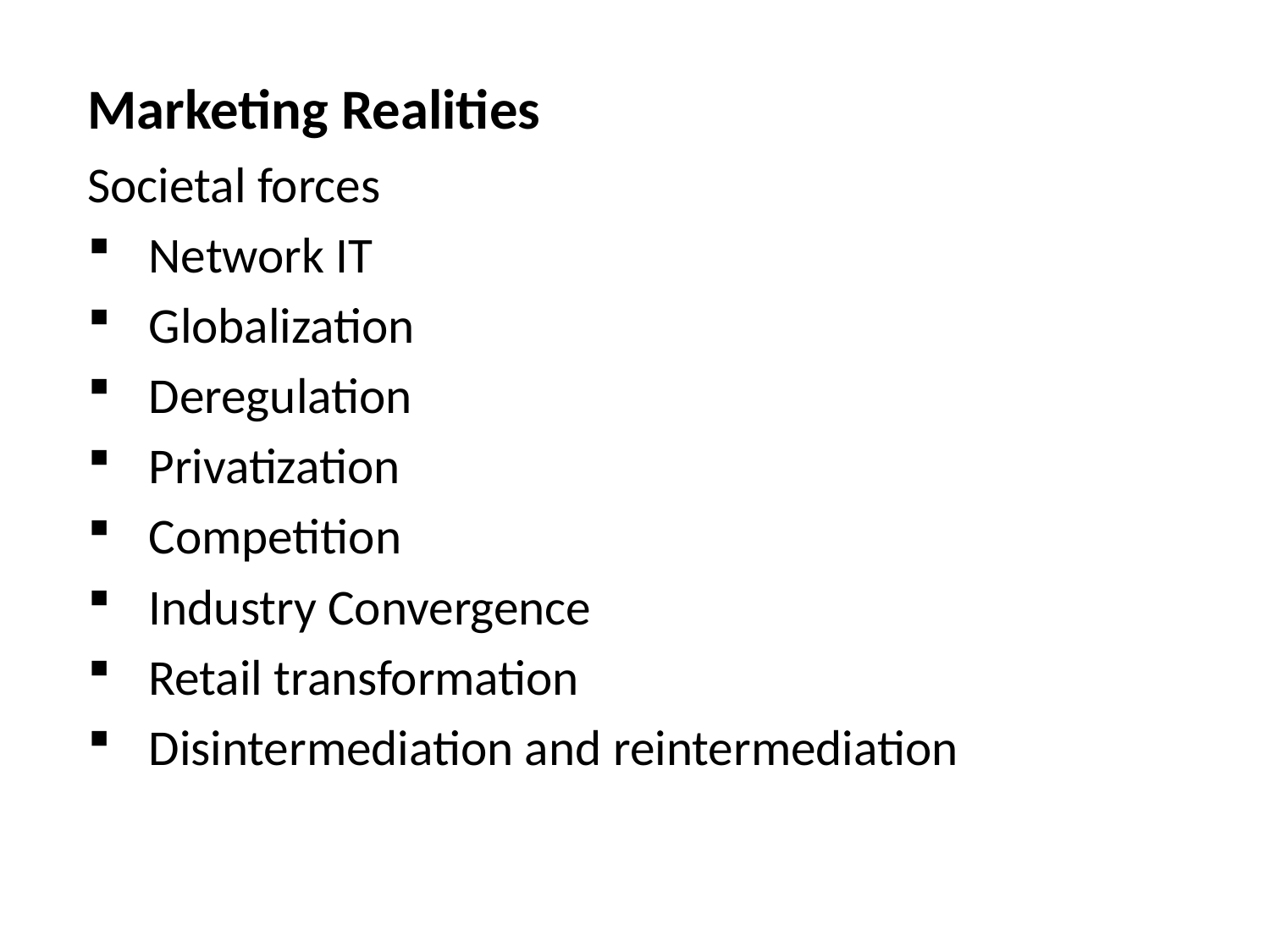

# Marketing Realities
Societal forces
Network IT
Globalization
Deregulation
Privatization
Competition
Industry Convergence
Retail transformation
Disintermediation and reintermediation